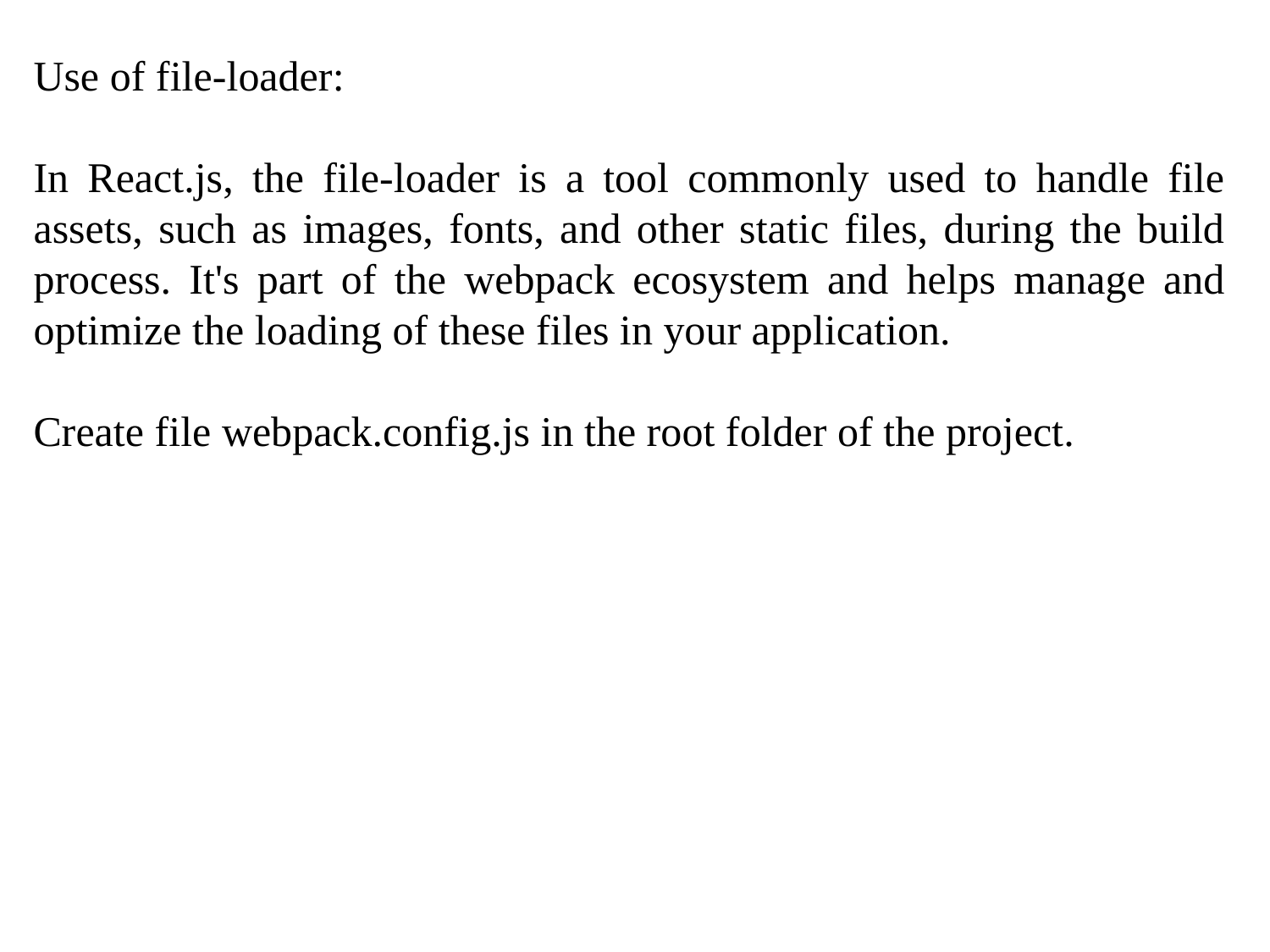

Use of file-loader:

In React.js, the file-loader is a tool commonly used to handle file assets, such as images, fonts, and other static files, during the build process. It's part of the webpack ecosystem and helps manage and optimize the loading of these files in your application.

Create file webpack.config.js in the root folder of the project.